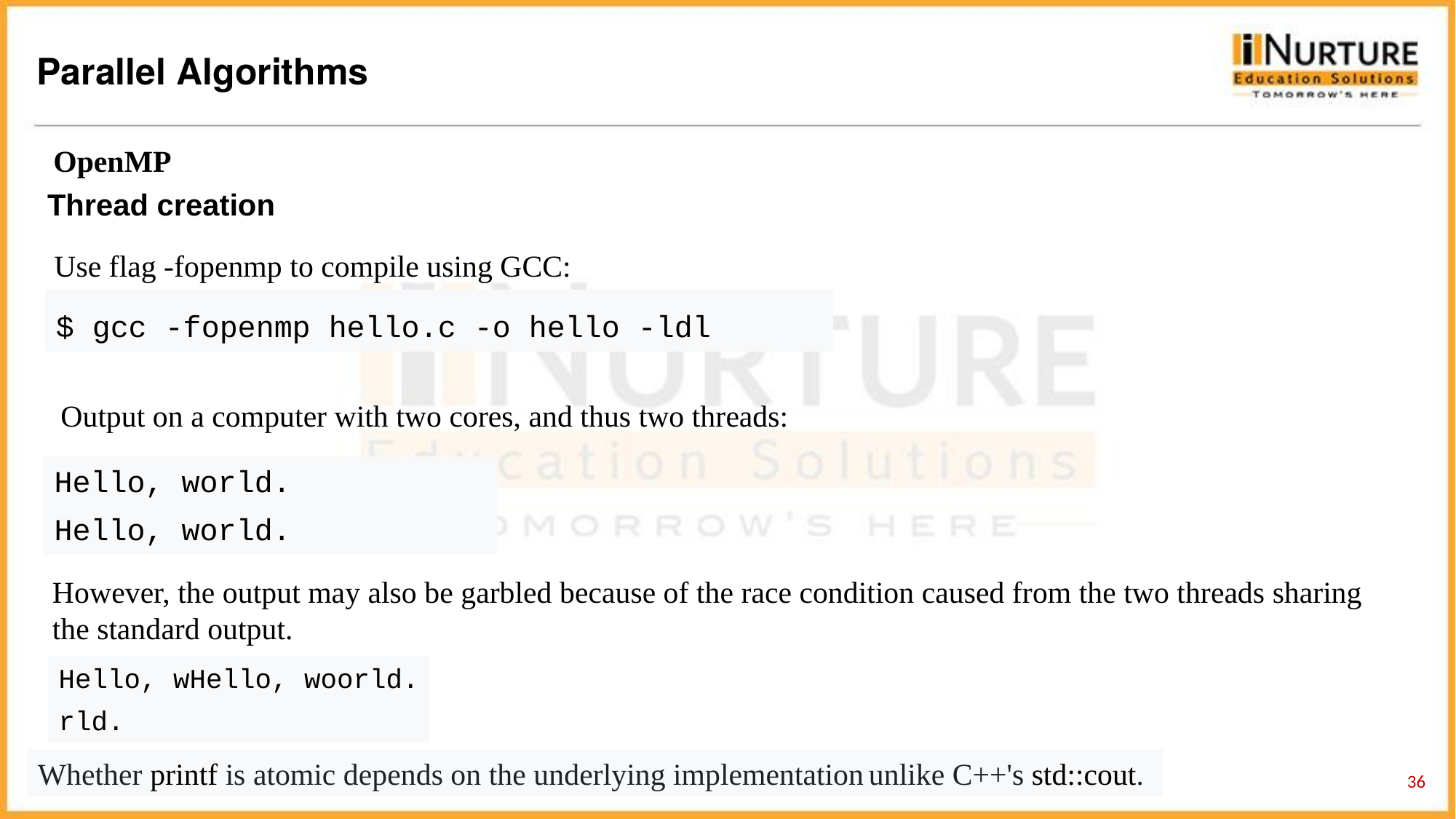

Parallel Algorithms
OpenMP
Thread creation
Use flag -fopenmp to compile using GCC:
$ gcc -fopenmp hello.c -o hello -ldl
Output on a computer with two cores, and thus two threads:
Hello, world.
Hello, world.
However, the output may also be garbled because of the race condition caused from the two threads sharing the standard output.
Hello, wHello, woorld.
rld.
Whether printf is atomic depends on the underlying implementation unlike C++'s std::cout.
36